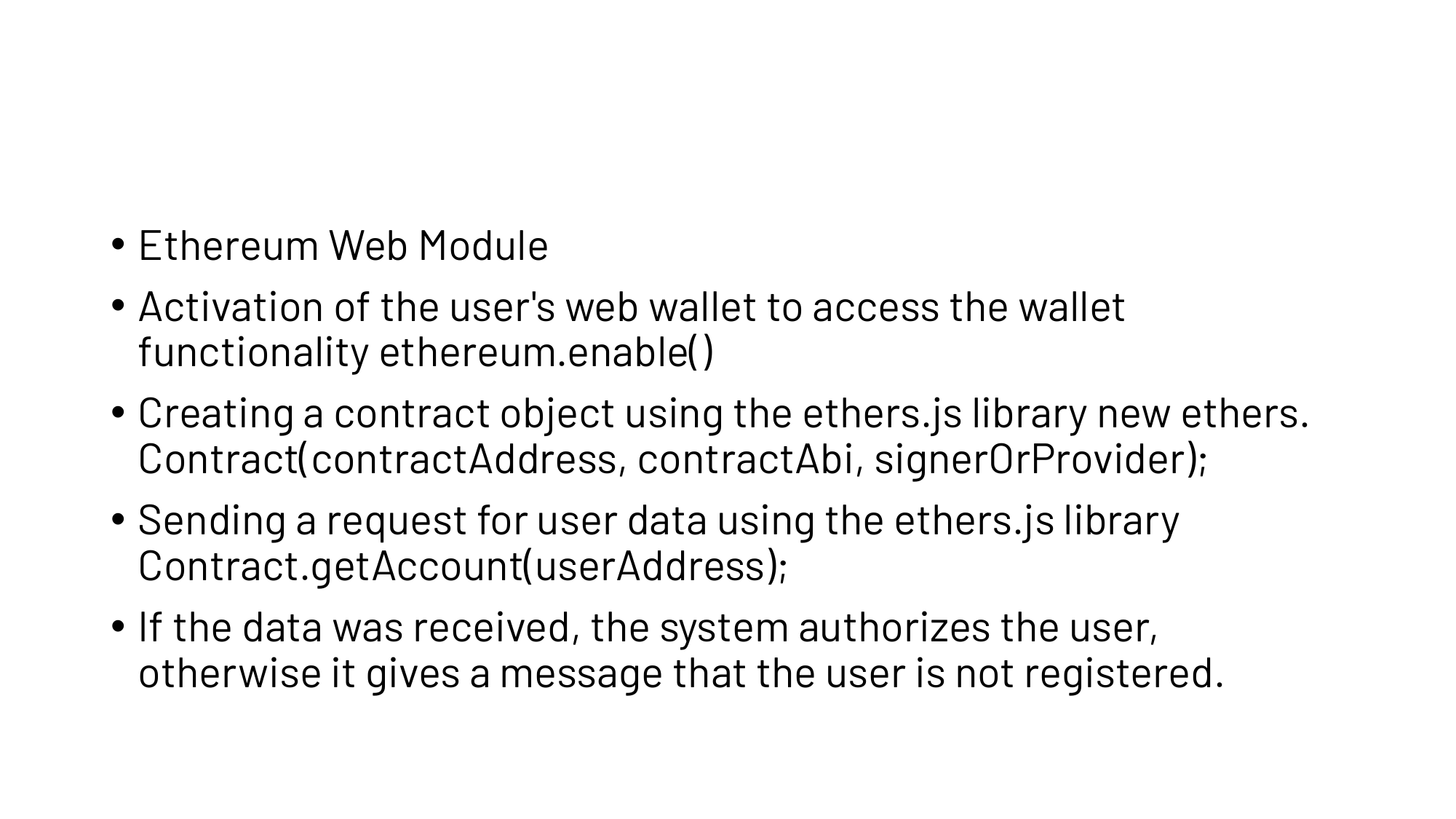

#
Ethereum Web Module
Activation of the user's web wallet to access the wallet functionality ethereum.enable()
Creating a contract object using the ethers.js library new ethers. Contract(contractAddress, contractAbi, signerOrProvider);
Sending a request for user data using the ethers.js library Contract.getAccount(userAddress);
If the data was received, the system authorizes the user, otherwise it gives a message that the user is not registered.